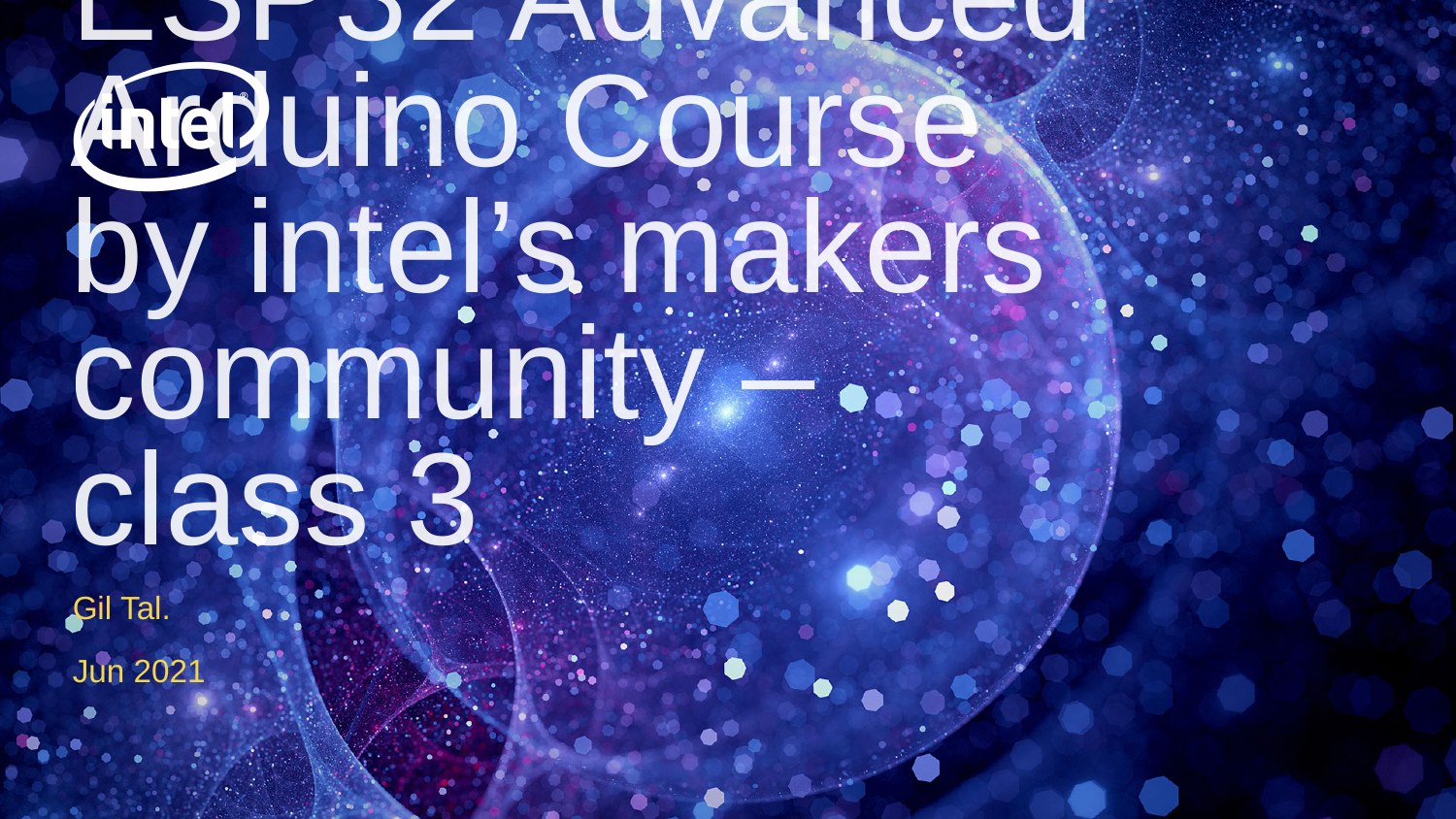

# ESP32 Advanced Arduino Course by intel’s makers community – class 3
Gil Tal.
Jun 2021